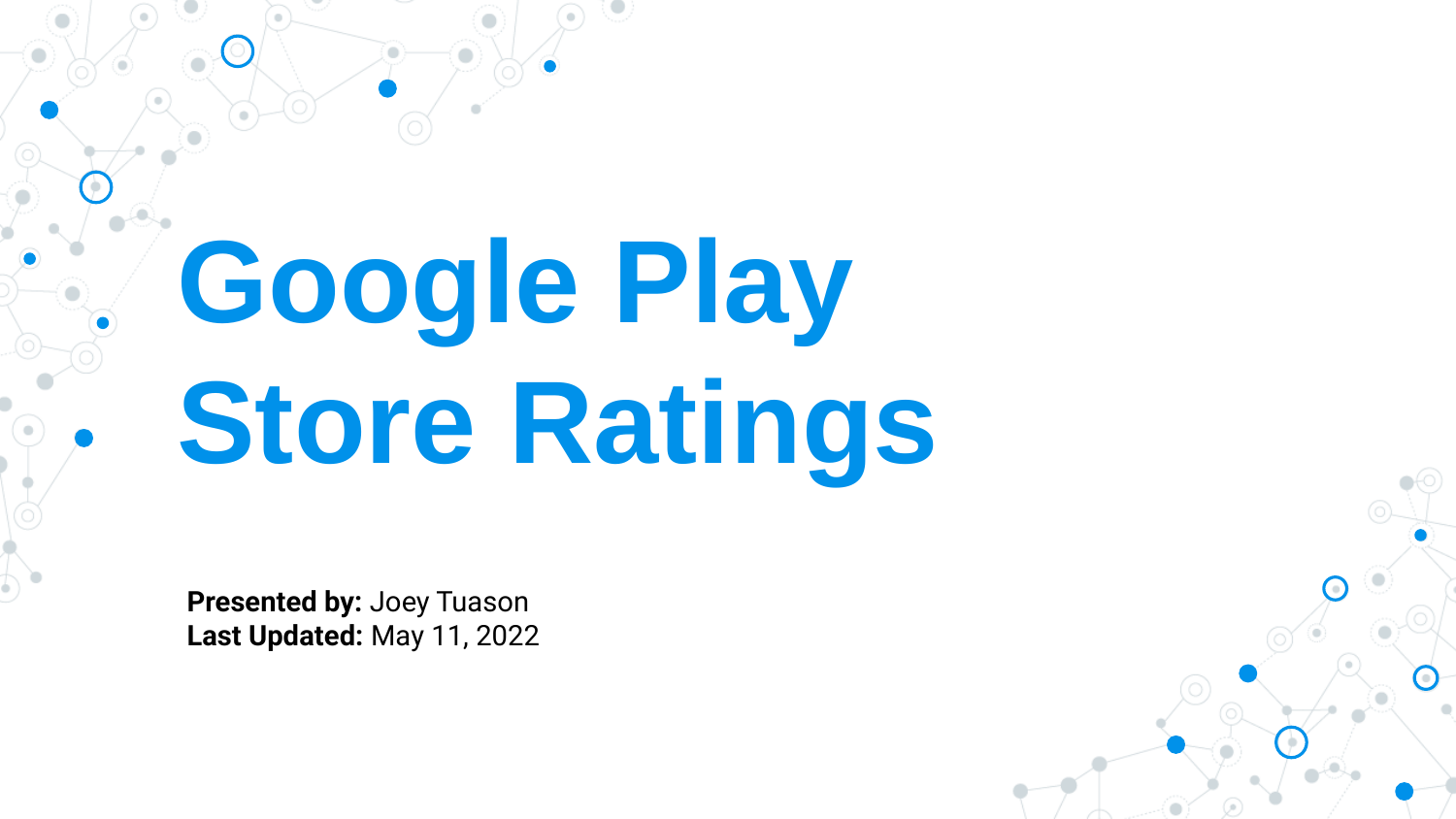

# Google Play Store Ratings
Presented by: Joey Tuason
Last Updated: May 11, 2022